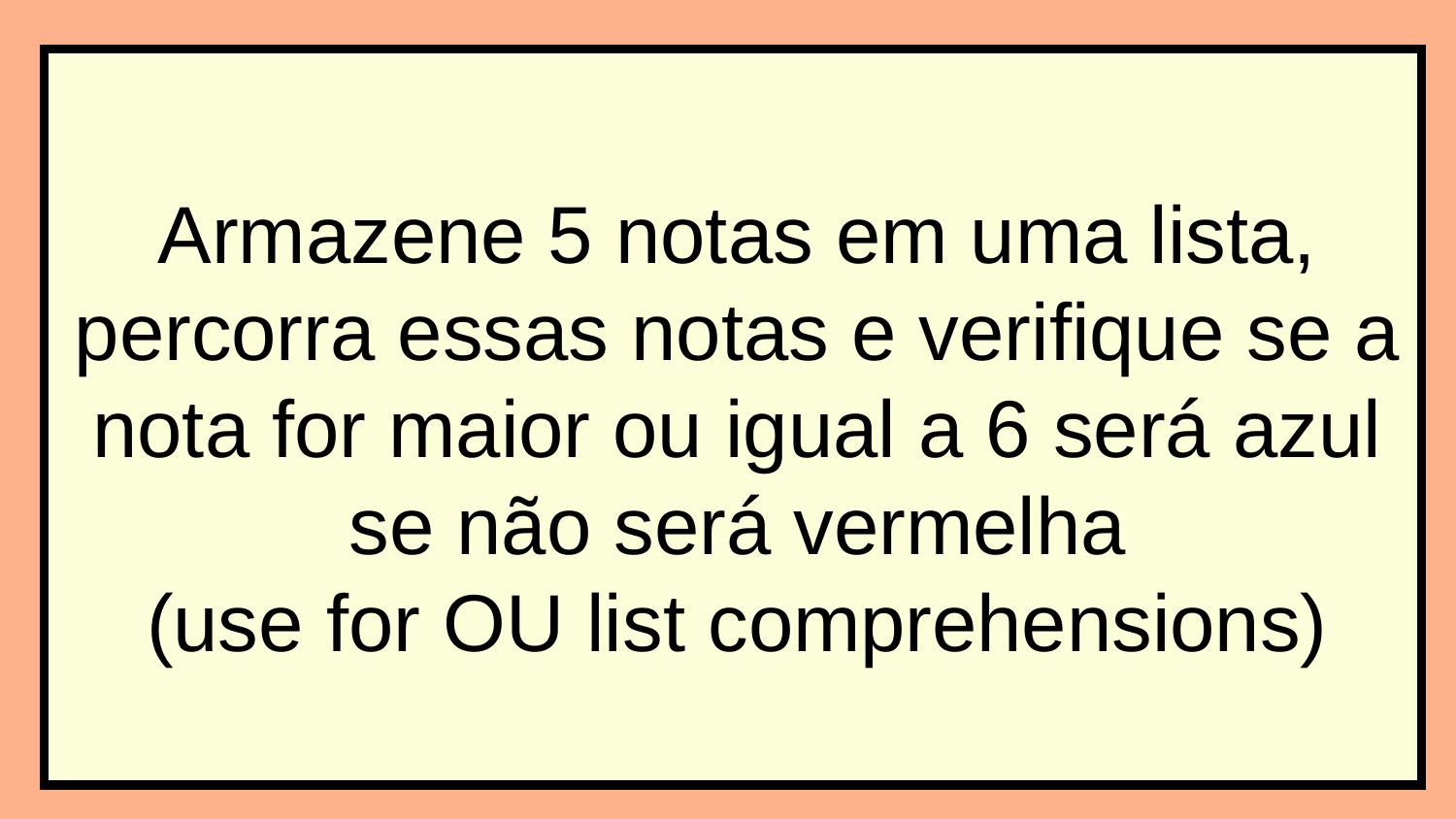

Armazene 5 notas em uma lista, percorra essas notas e verifique se a nota for maior ou igual a 6 será azul se não será vermelha
(use for OU list comprehensions)